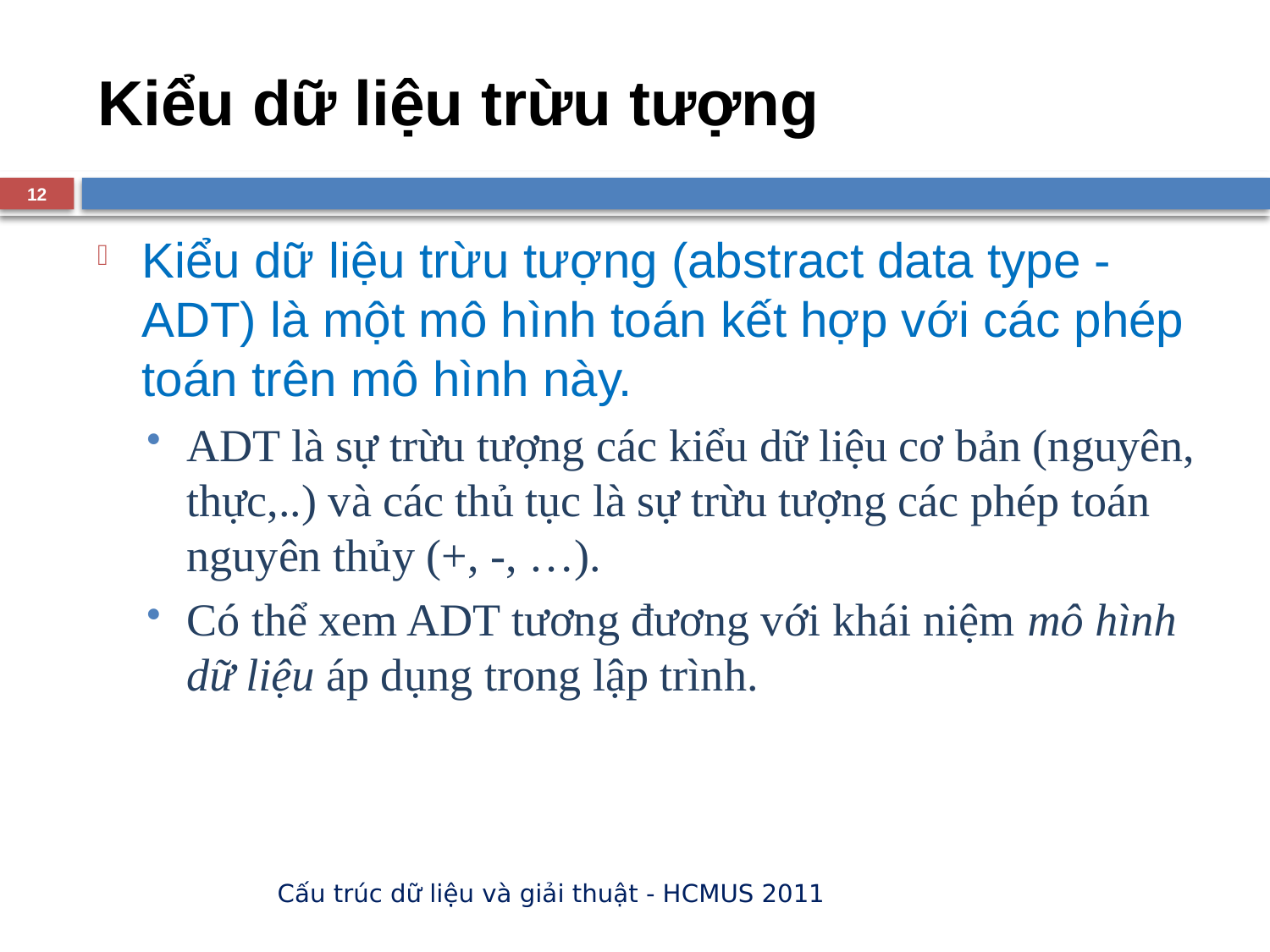

# Kiểu dữ liệu trừu tượng
12
Kiểu dữ liệu trừu tượng (abstract data type - ADT) là một mô hình toán kết hợp với các phép toán trên mô hình này.
ADT là sự trừu tượng các kiểu dữ liệu cơ bản (nguyên, thực,..) và các thủ tục là sự trừu tượng các phép toán nguyên thủy (+, -, …).
Có thể xem ADT tương đương với khái niệm mô hình dữ liệu áp dụng trong lập trình.
Cấu trúc dữ liệu và giải thuật - HCMUS 2011